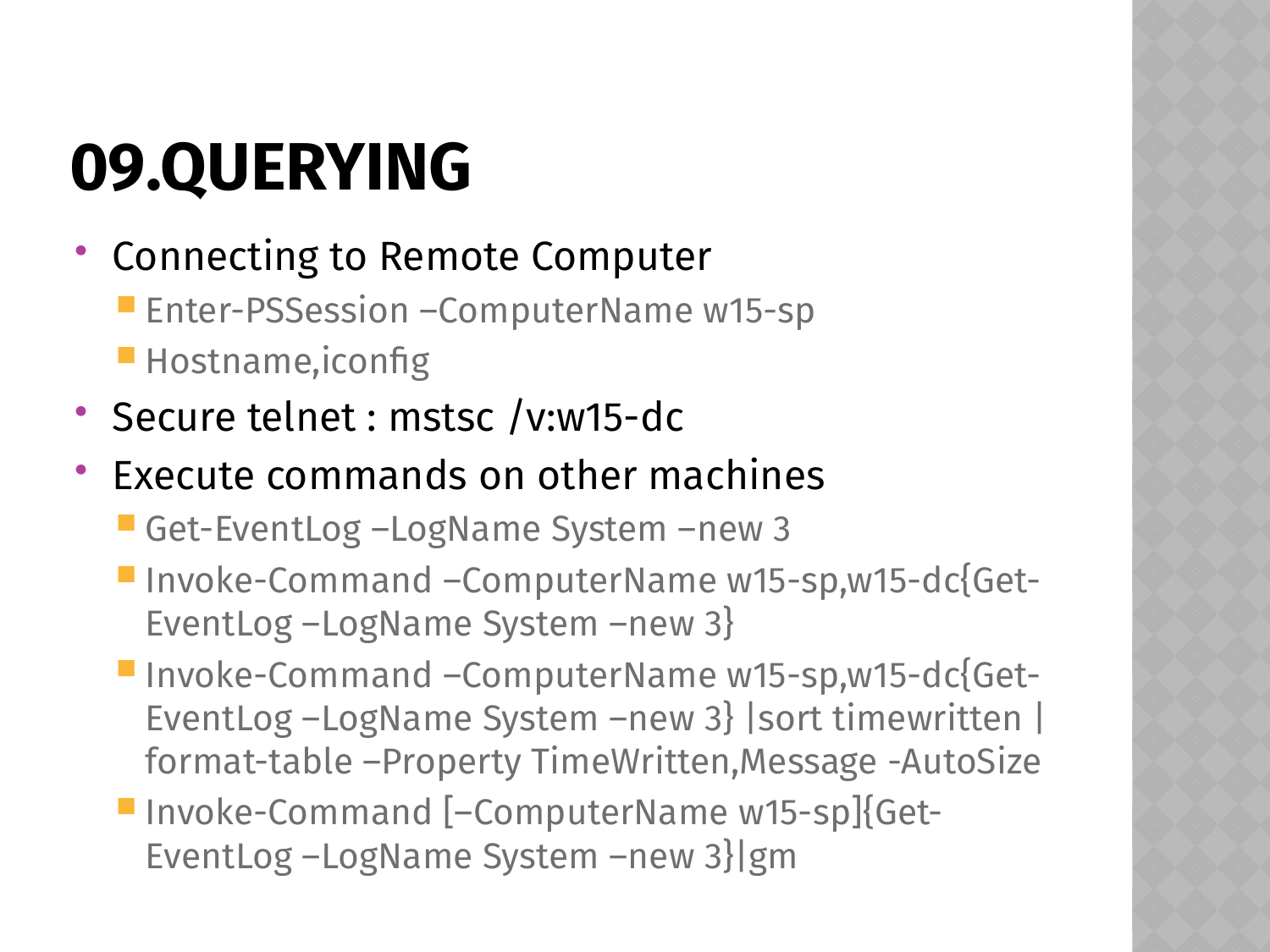

# 09.Querying
Connecting to Remote Computer
Enter-PSSession –ComputerName w15-sp
Hostname,iconfig
Secure telnet : mstsc /v:w15-dc
Execute commands on other machines
Get-EventLog –LogName System –new 3
Invoke-Command –ComputerName w15-sp,w15-dc{Get-EventLog –LogName System –new 3}
Invoke-Command –ComputerName w15-sp,w15-dc{Get-EventLog –LogName System –new 3} |sort timewritten |format-table –Property TimeWritten,Message -AutoSize
Invoke-Command [–ComputerName w15-sp]{Get-EventLog –LogName System –new 3}|gm